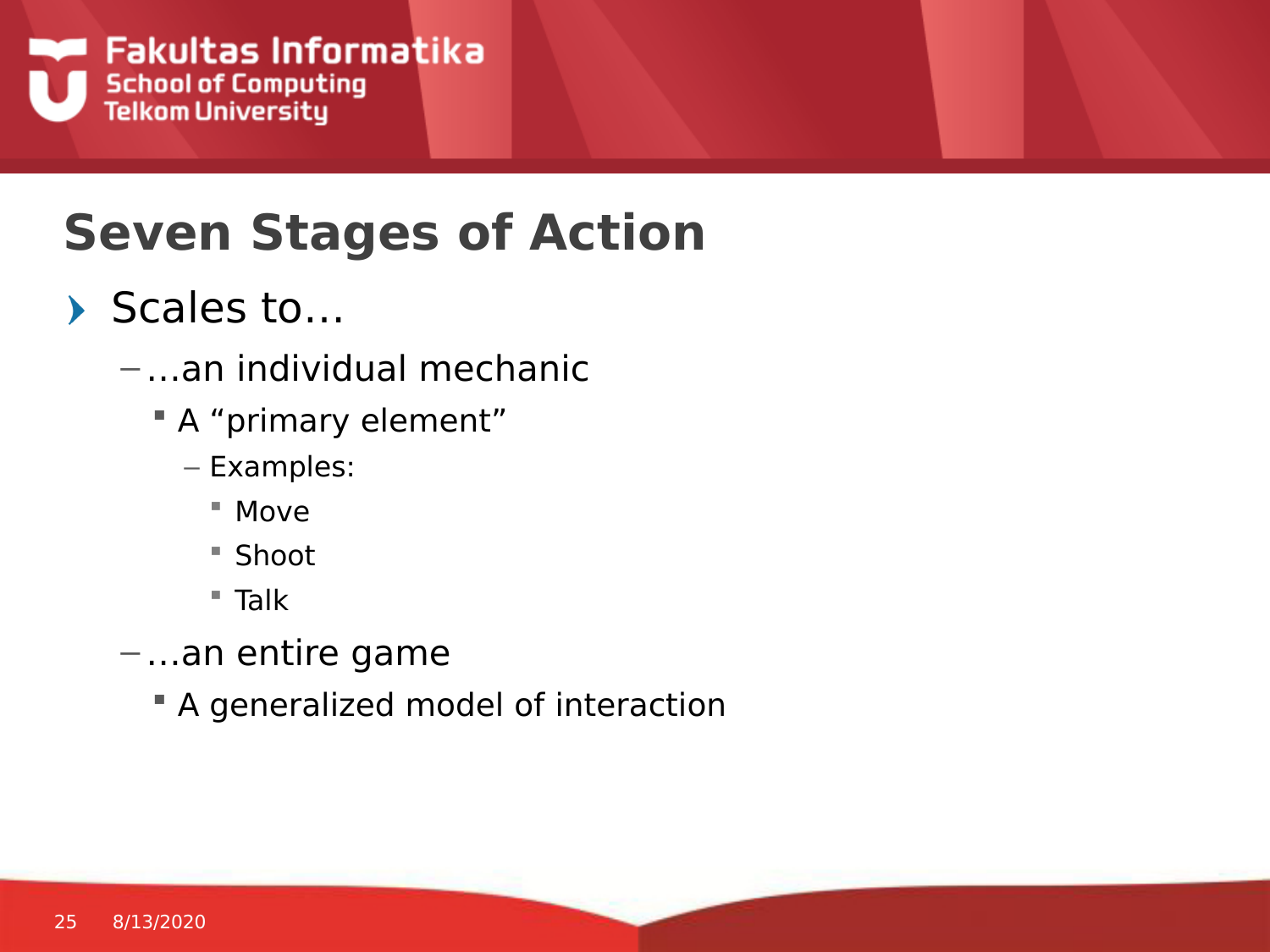

# Seven Stages of Action
Scales to…
…an individual mechanic
A “primary element”
Examples:
Move
Shoot
Talk
…an entire game
A generalized model of interaction
25
8/13/2020